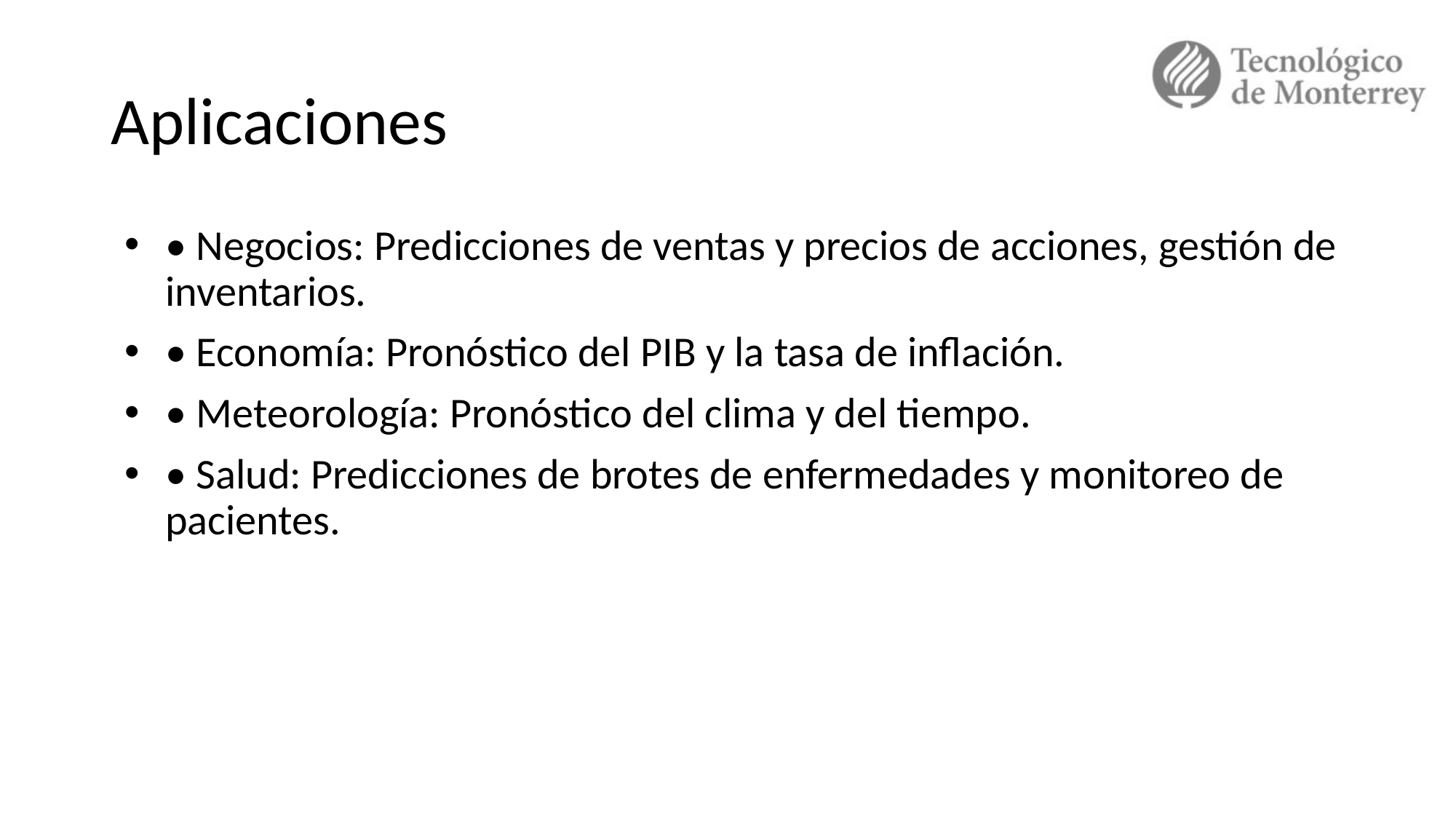

# Aplicaciones
• Negocios: Predicciones de ventas y precios de acciones, gestión de inventarios.
• Economía: Pronóstico del PIB y la tasa de inflación.
• Meteorología: Pronóstico del clima y del tiempo.
• Salud: Predicciones de brotes de enfermedades y monitoreo de pacientes.